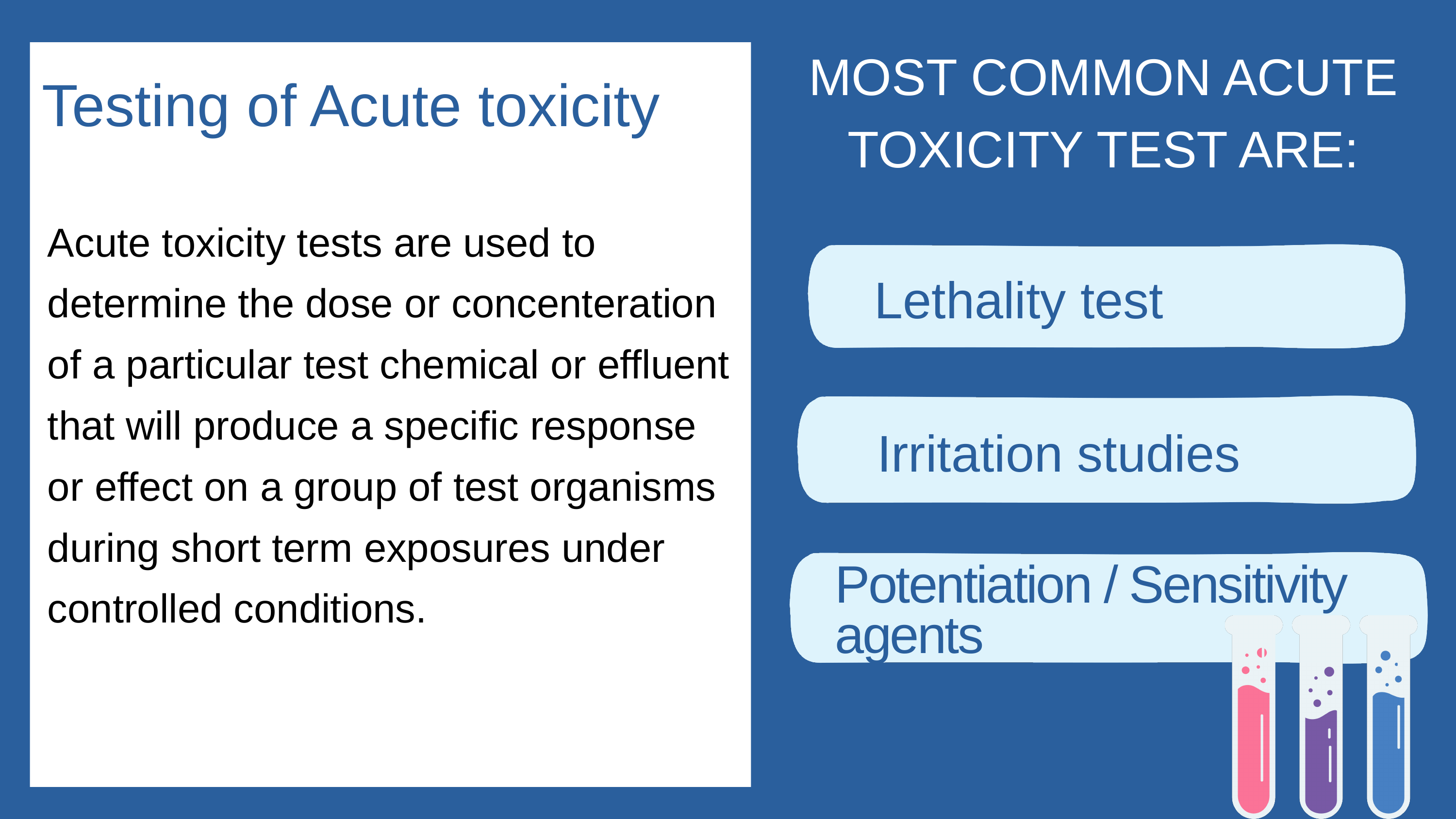

MOST COMMON ACUTE TOXICITY TEST ARE:

Testing of Acute toxicity
Acute toxicity tests are used to determine the dose or concenteration of a particular test chemical or effluent that will produce a specific response or effect on a group of test organisms during short term exposures under controlled conditions.

Lethality test

Irritation studies

Potentiation / Sensitivity    agents